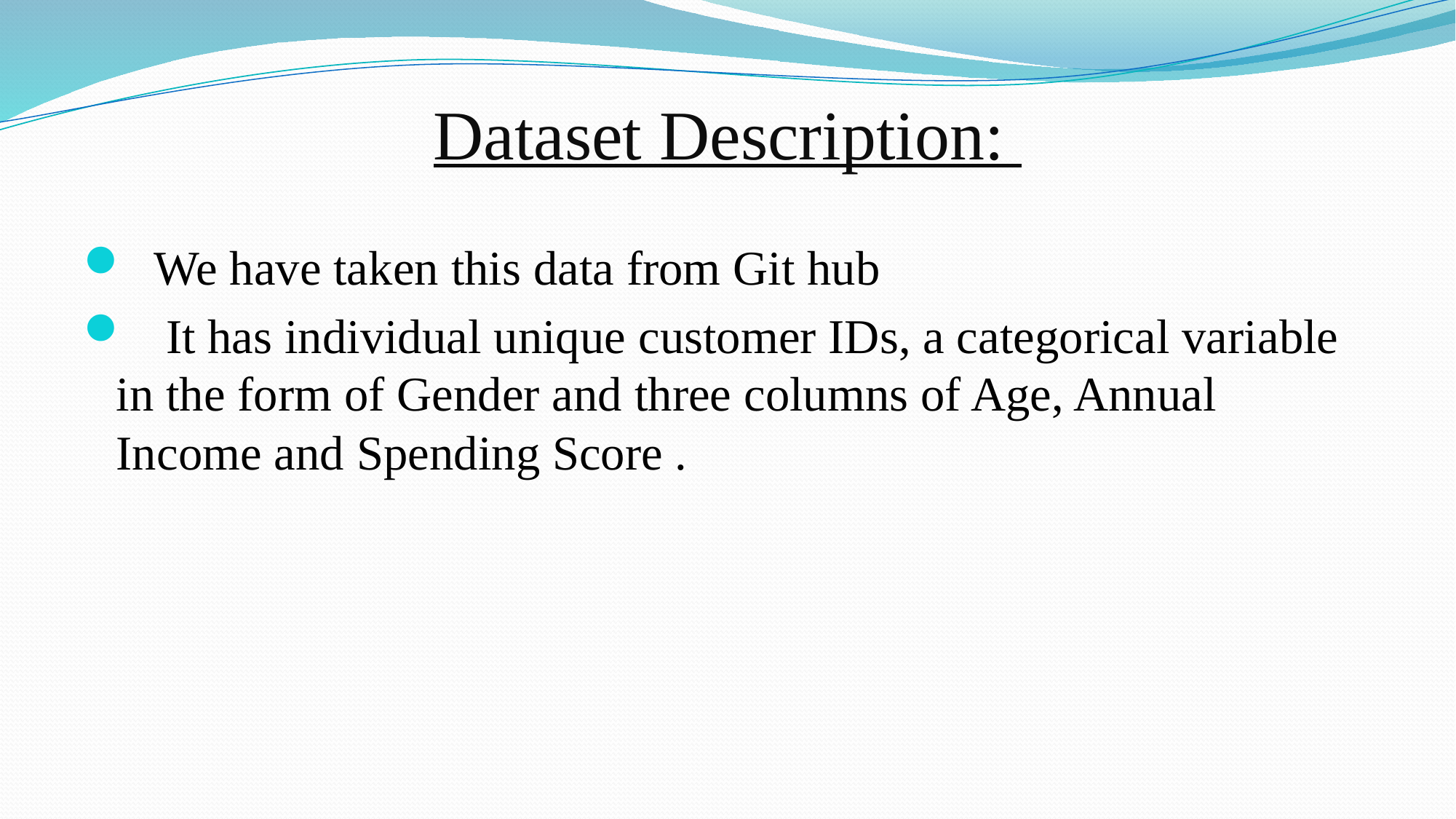

# Dataset Description:
  We have taken this data from Git hub
   It has individual unique customer IDs, a categorical variable in the form of Gender and three columns of Age, Annual Income and Spending Score .